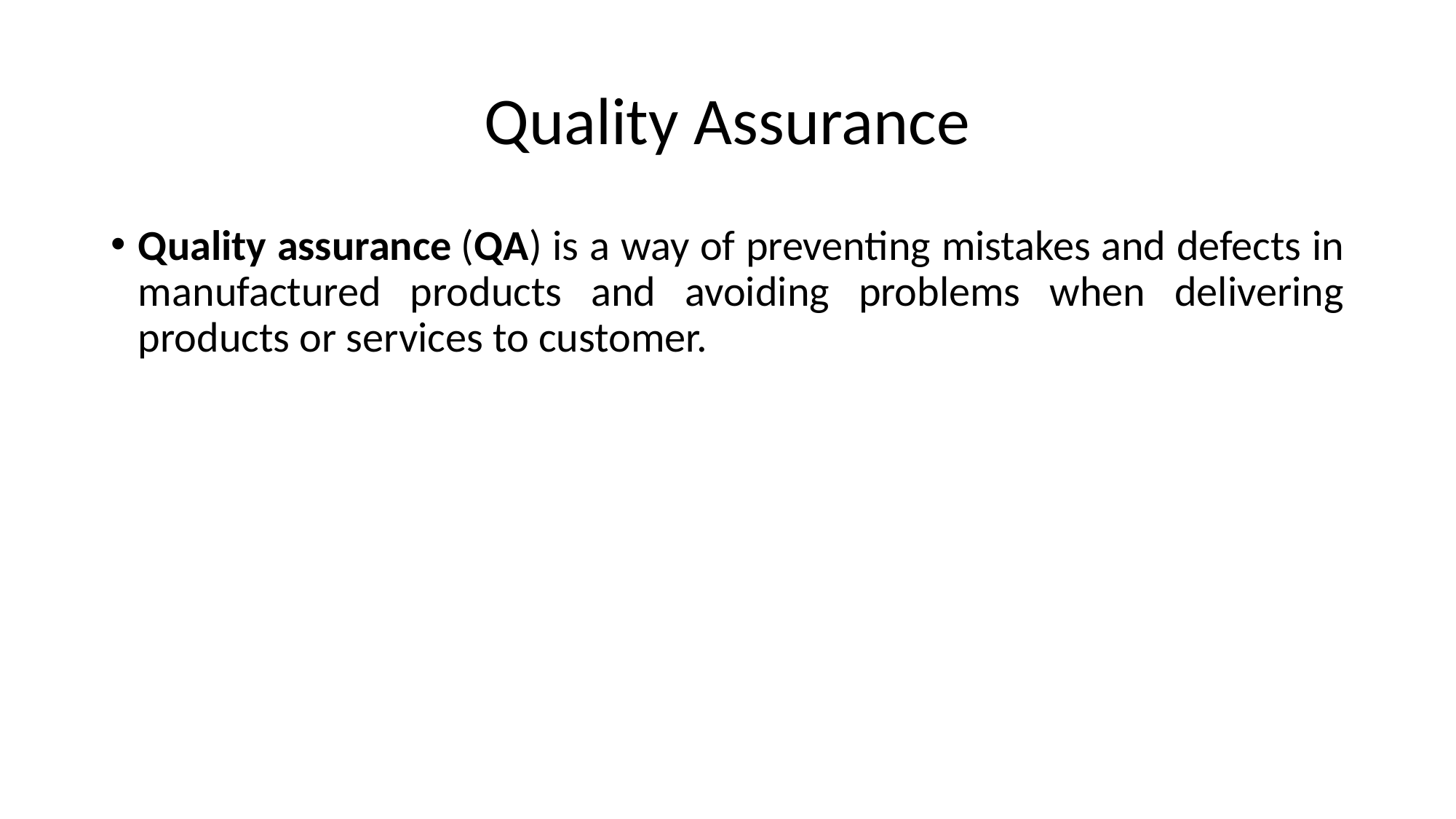

# Quality Assurance
Quality assurance (QA) is a way of preventing mistakes and defects in manufactured products and avoiding problems when delivering products or services to customer.